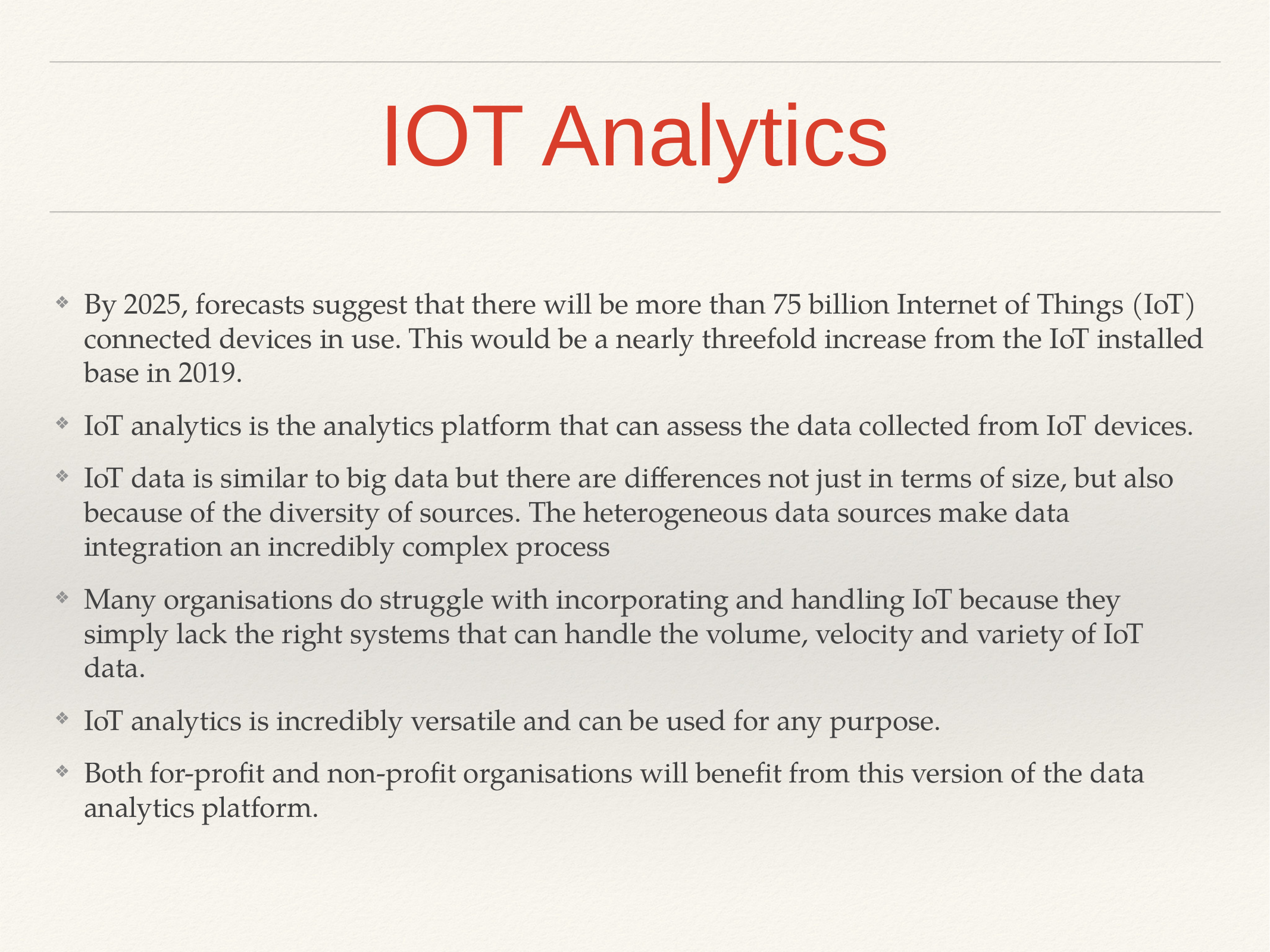

# IOT Analytics
By 2025, forecasts suggest that there will be more than 75 billion Internet of Things (IoT) connected devices in use. This would be a nearly threefold increase from the IoT installed base in 2019.
IoT analytics is the analytics platform that can assess the data collected from IoT devices.
IoT data is similar to big data but there are differences not just in terms of size, but also because of the diversity of sources. The heterogeneous data sources make data integration an incredibly complex process
Many organisations do struggle with incorporating and handling IoT because they simply lack the right systems that can handle the volume, velocity and variety of IoT data.
IoT analytics is incredibly versatile and can be used for any purpose.
Both for-profit and non-profit organisations will benefit from this version of the data analytics platform.